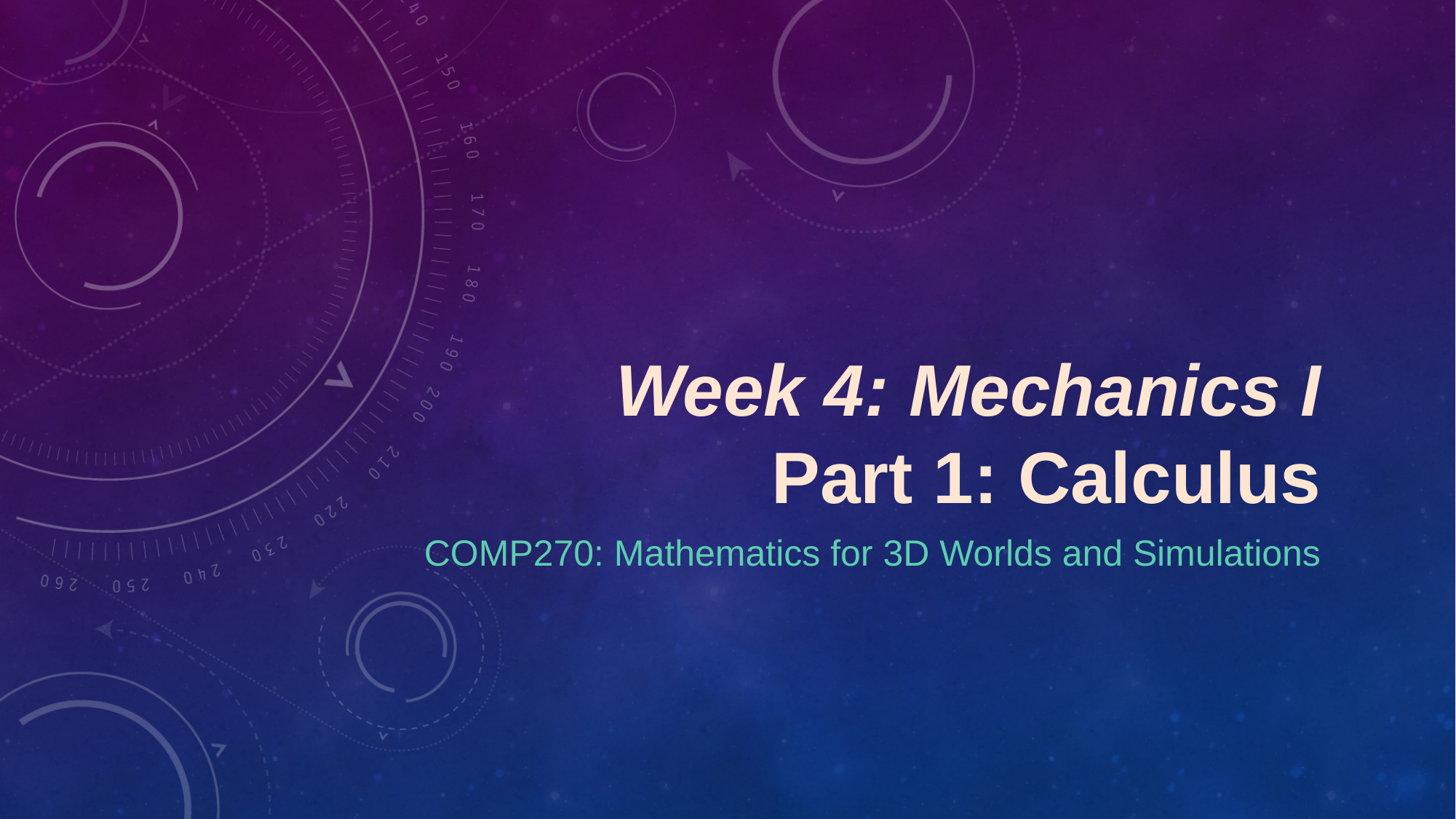

# Week 4: Mechanics I Part 1: Calculus
COMP270: Mathematics for 3D Worlds and Simulations